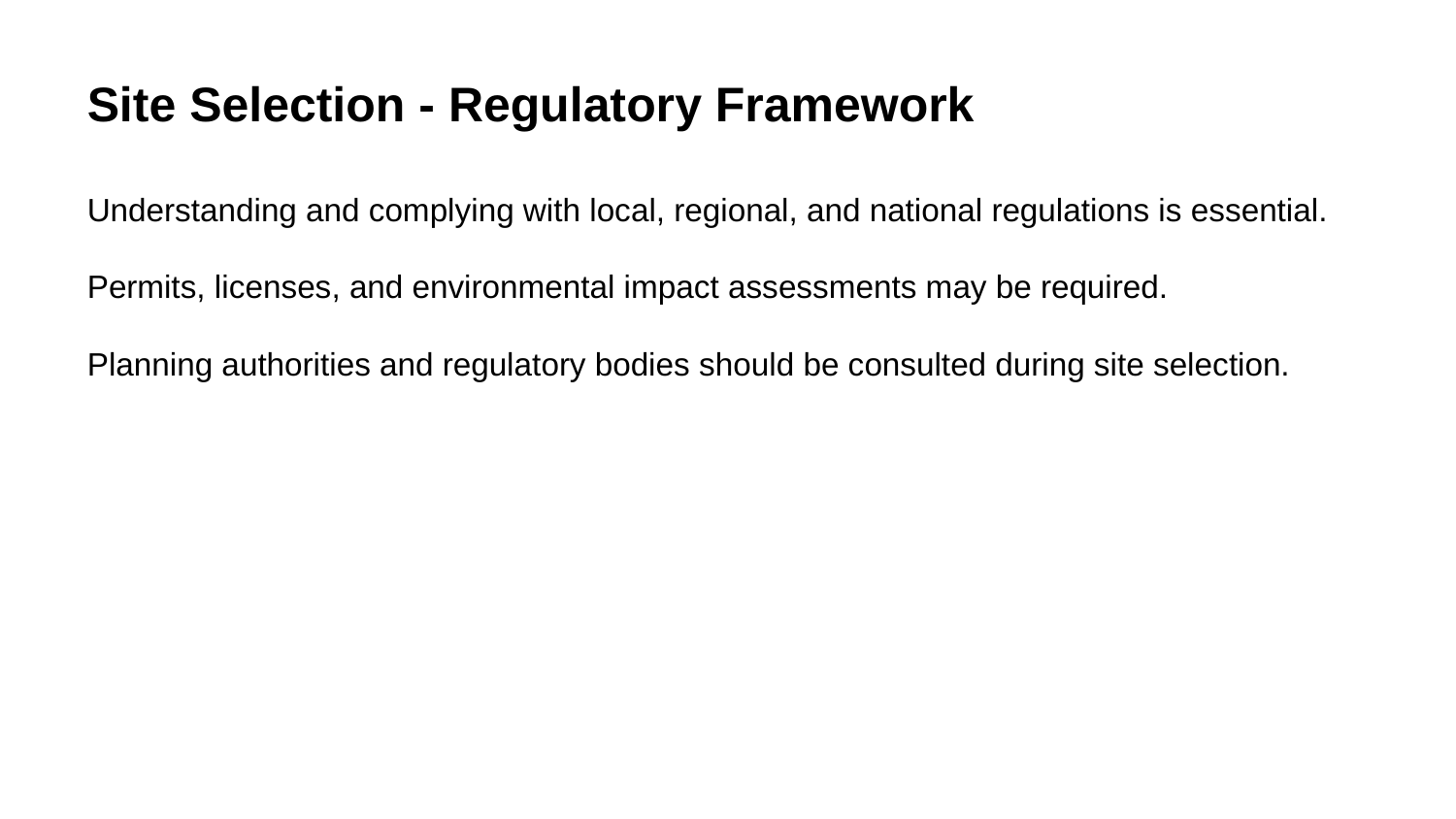

Site Selection - Regulatory Framework
Understanding and complying with local, regional, and national regulations is essential.

Permits, licenses, and environmental impact assessments may be required.

Planning authorities and regulatory bodies should be consulted during site selection.